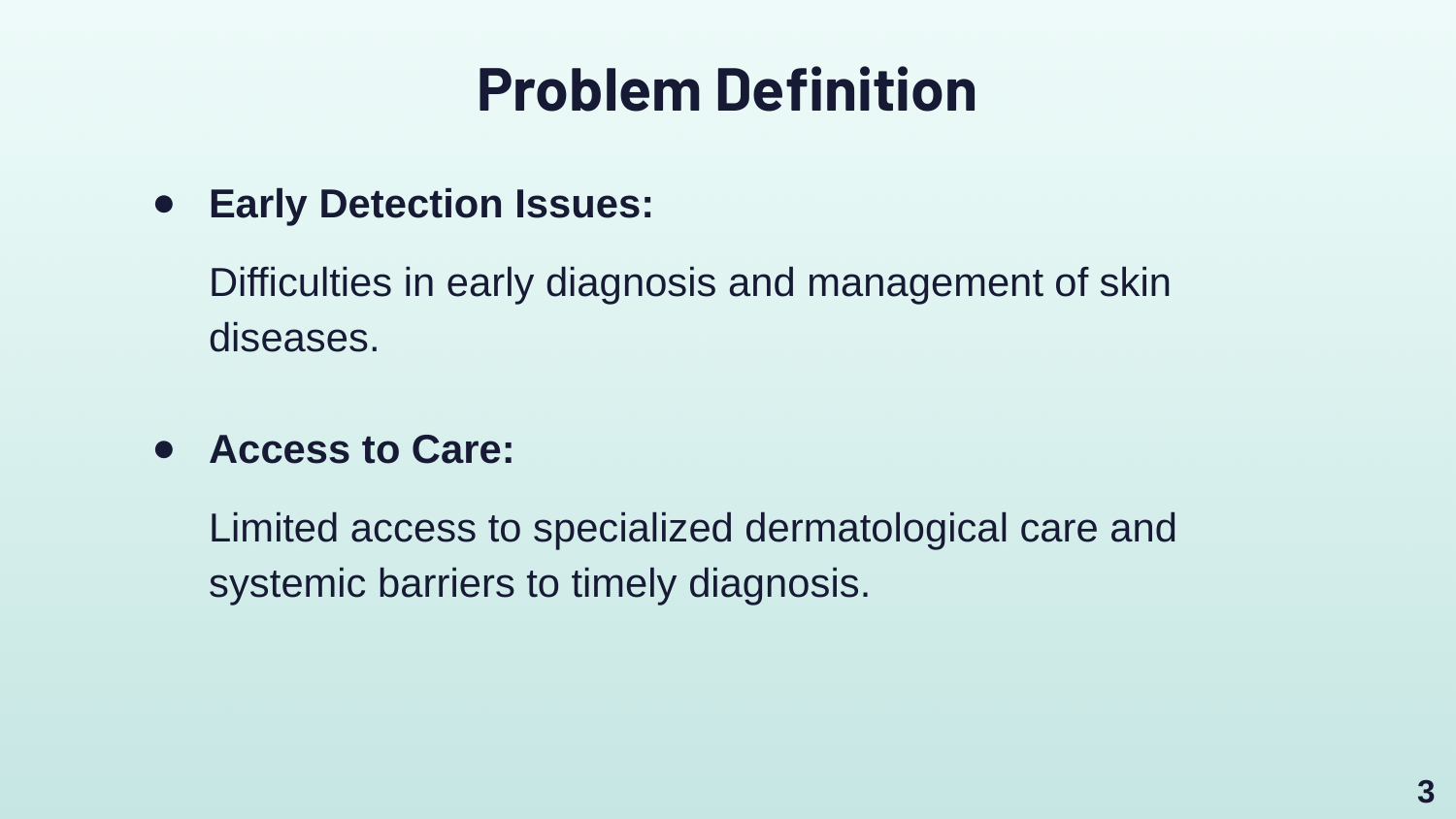

# Problem Definition
Early Detection Issues:

Difficulties in early diagnosis and management of skin diseases.

Access to Care:

Limited access to specialized dermatological care and     systemic barriers to timely diagnosis.

3